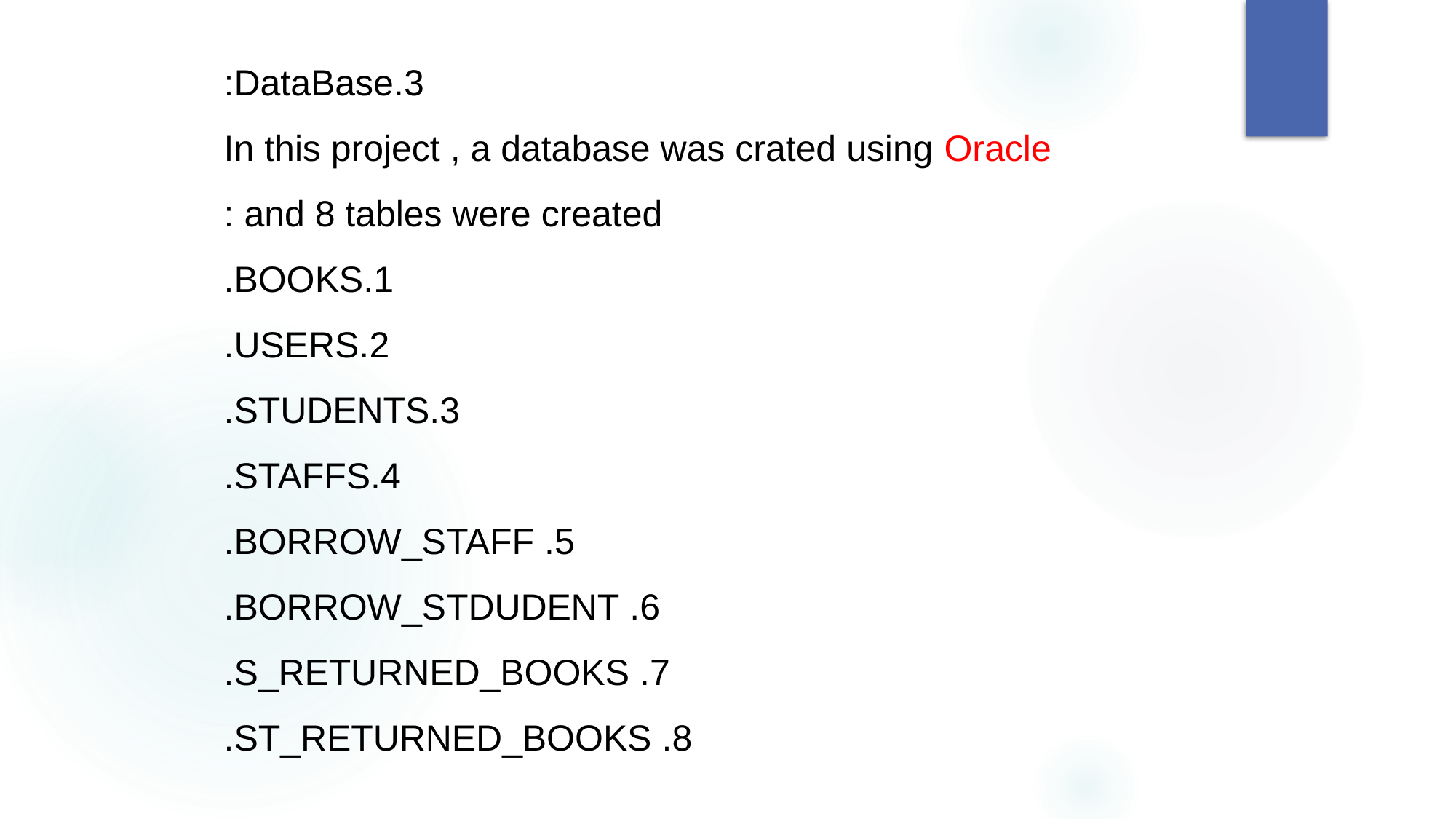

3.DataBase:
In this project , a database was crated using Oracle and 8 tables were created :
1.BOOKS.
2.USERS.
3.STUDENTS.
4.STAFFS.
5. BORROW_STAFF.
6. BORROW_STDUDENT.
7. S_RETURNED_BOOKS.
8. ST_RETURNED_BOOKS.